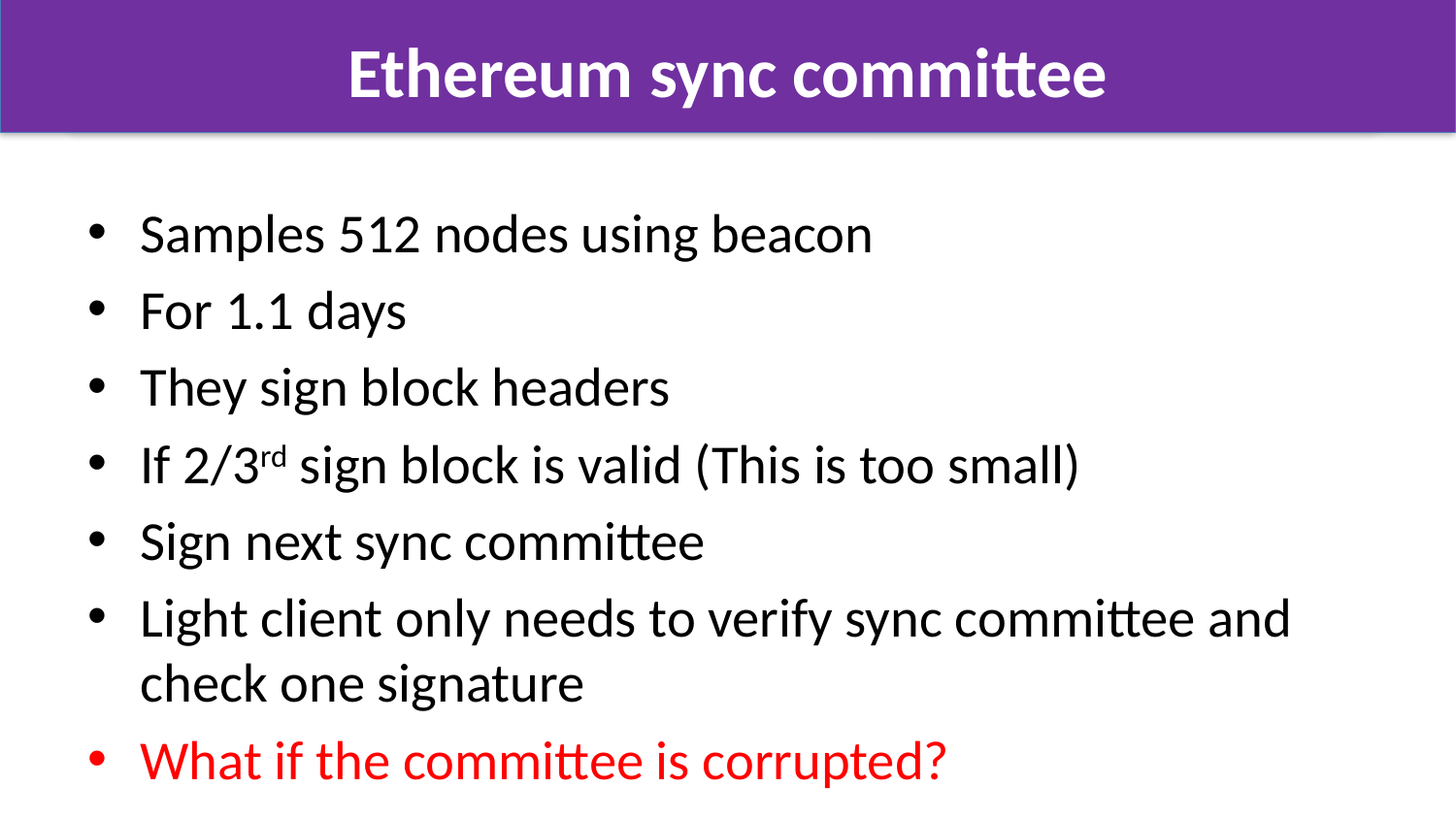

# Ethereum sync committee
Samples 512 nodes using beacon
For 1.1 days
They sign block headers
If 2/3rd sign block is valid (This is too small)
Sign next sync committee
Light client only needs to verify sync committee and check one signature
What if the committee is corrupted?